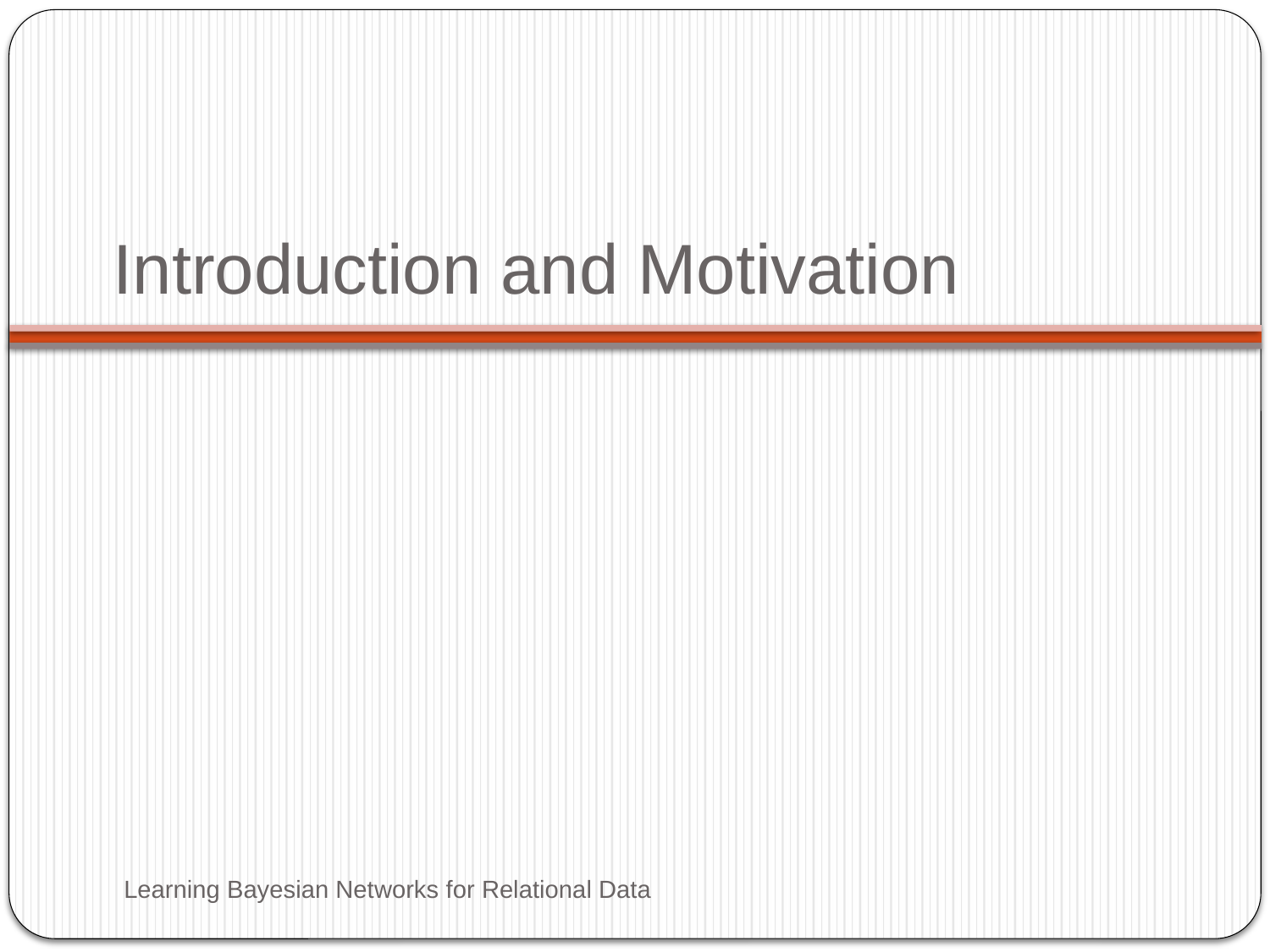

# Introduction and Motivation

Learning Bayesian Networks for Relational Data